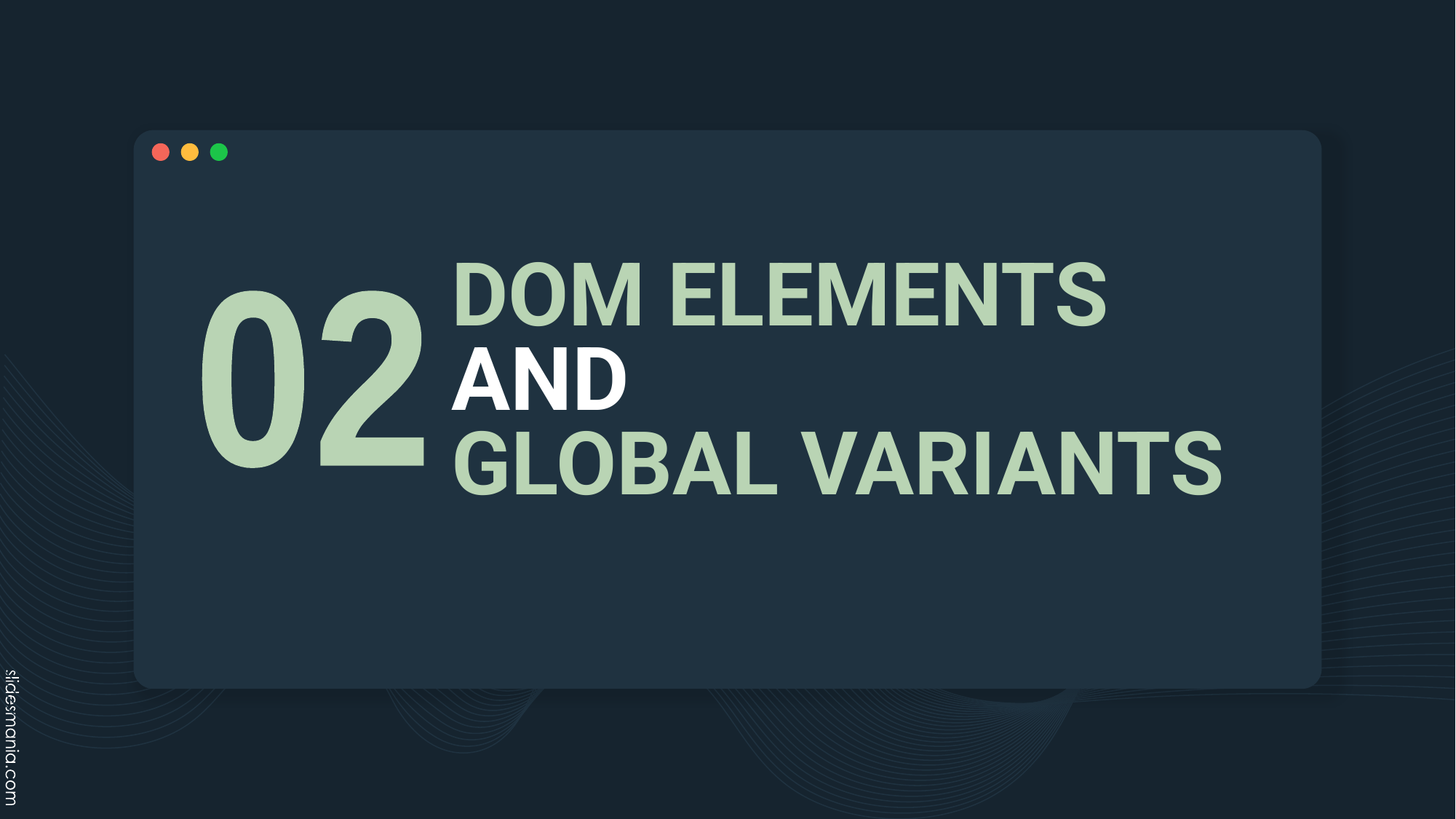

# DOM ELEMENTS AND GLOBAL VARIANTS
02